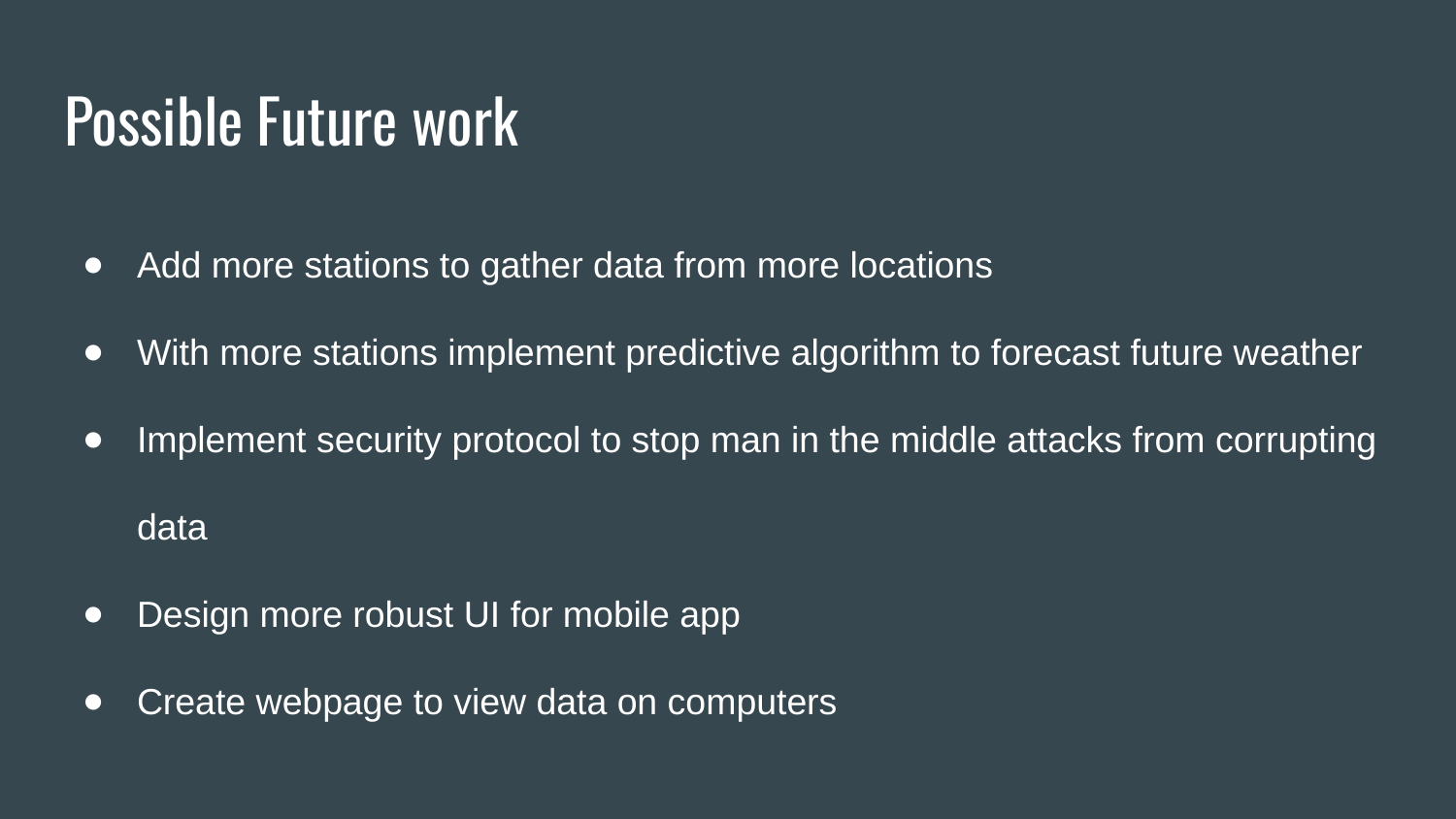

# Possible Future work
Add more stations to gather data from more locations
With more stations implement predictive algorithm to forecast future weather
Implement security protocol to stop man in the middle attacks from corrupting data
Design more robust UI for mobile app
Create webpage to view data on computers